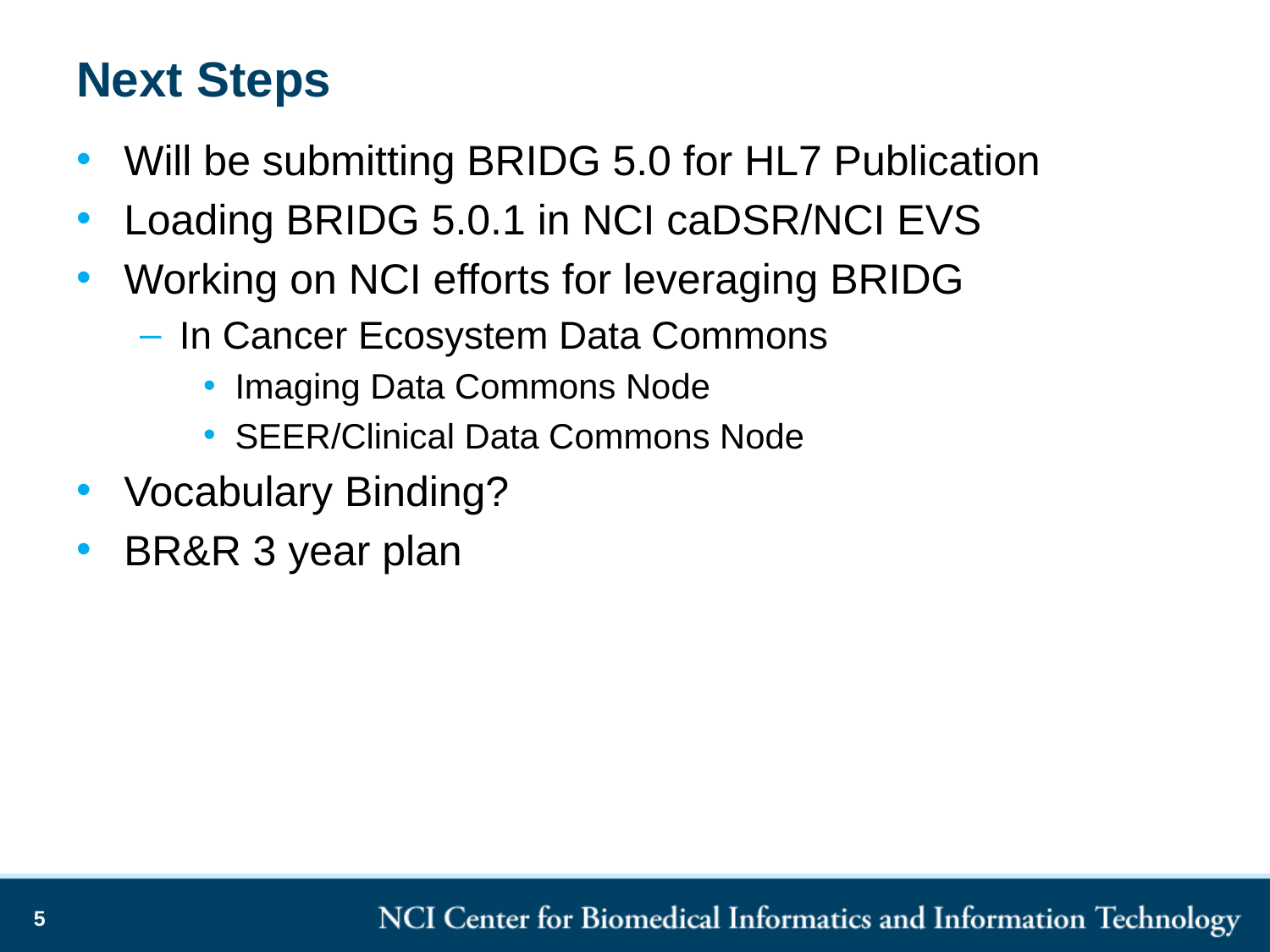

# Next Steps
Will be submitting BRIDG 5.0 for HL7 Publication
Loading BRIDG 5.0.1 in NCI caDSR/NCI EVS
Working on NCI efforts for leveraging BRIDG
In Cancer Ecosystem Data Commons
Imaging Data Commons Node
SEER/Clinical Data Commons Node
Vocabulary Binding?
BR&R 3 year plan
5